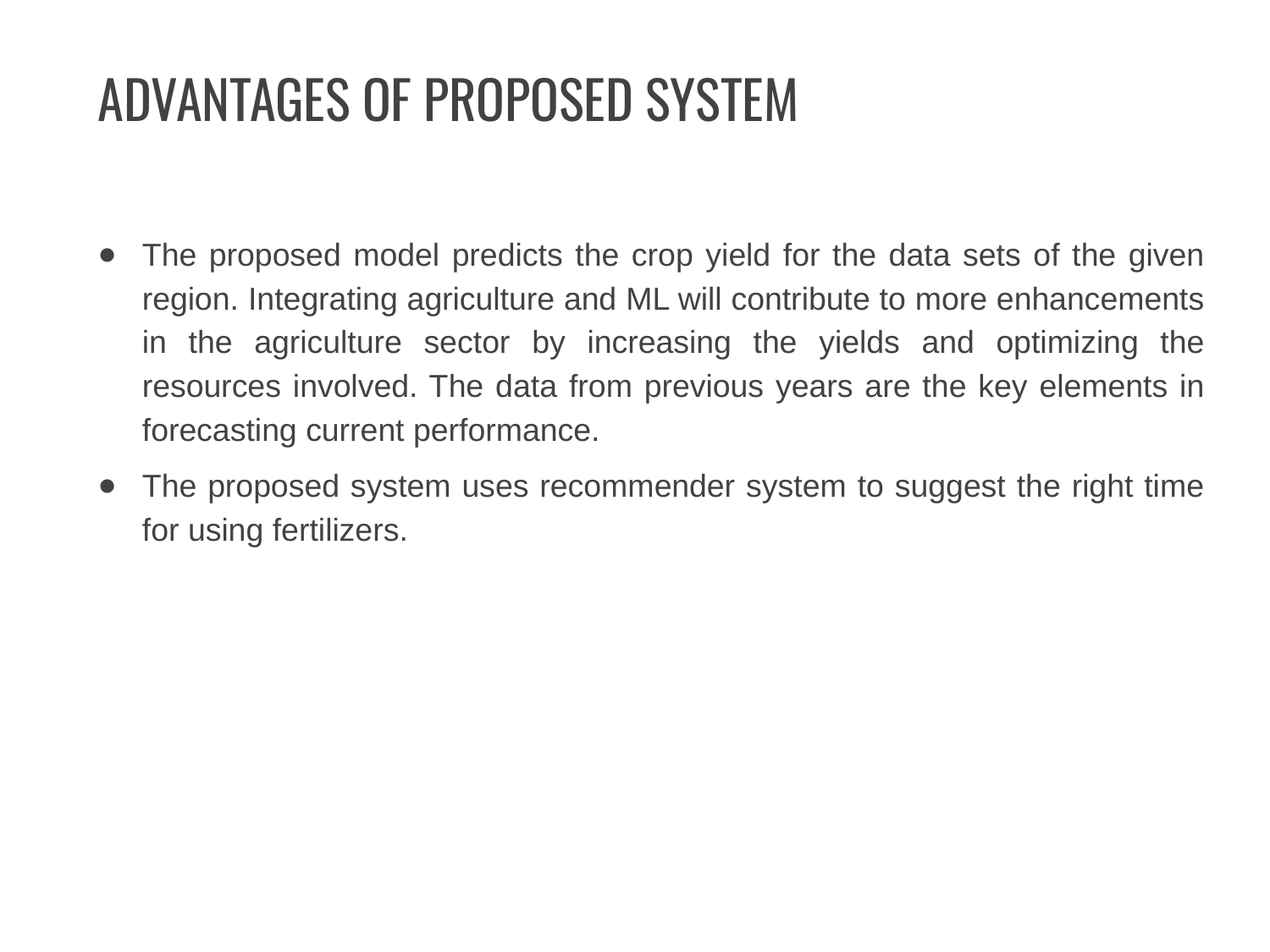

# ADVANTAGES OF PROPOSED SYSTEM
The proposed model predicts the crop yield for the data sets of the given region. Integrating agriculture and ML will contribute to more enhancements in the agriculture sector by increasing the yields and optimizing the resources involved. The data from previous years are the key elements in forecasting current performance.
The proposed system uses recommender system to suggest the right time for using fertilizers.